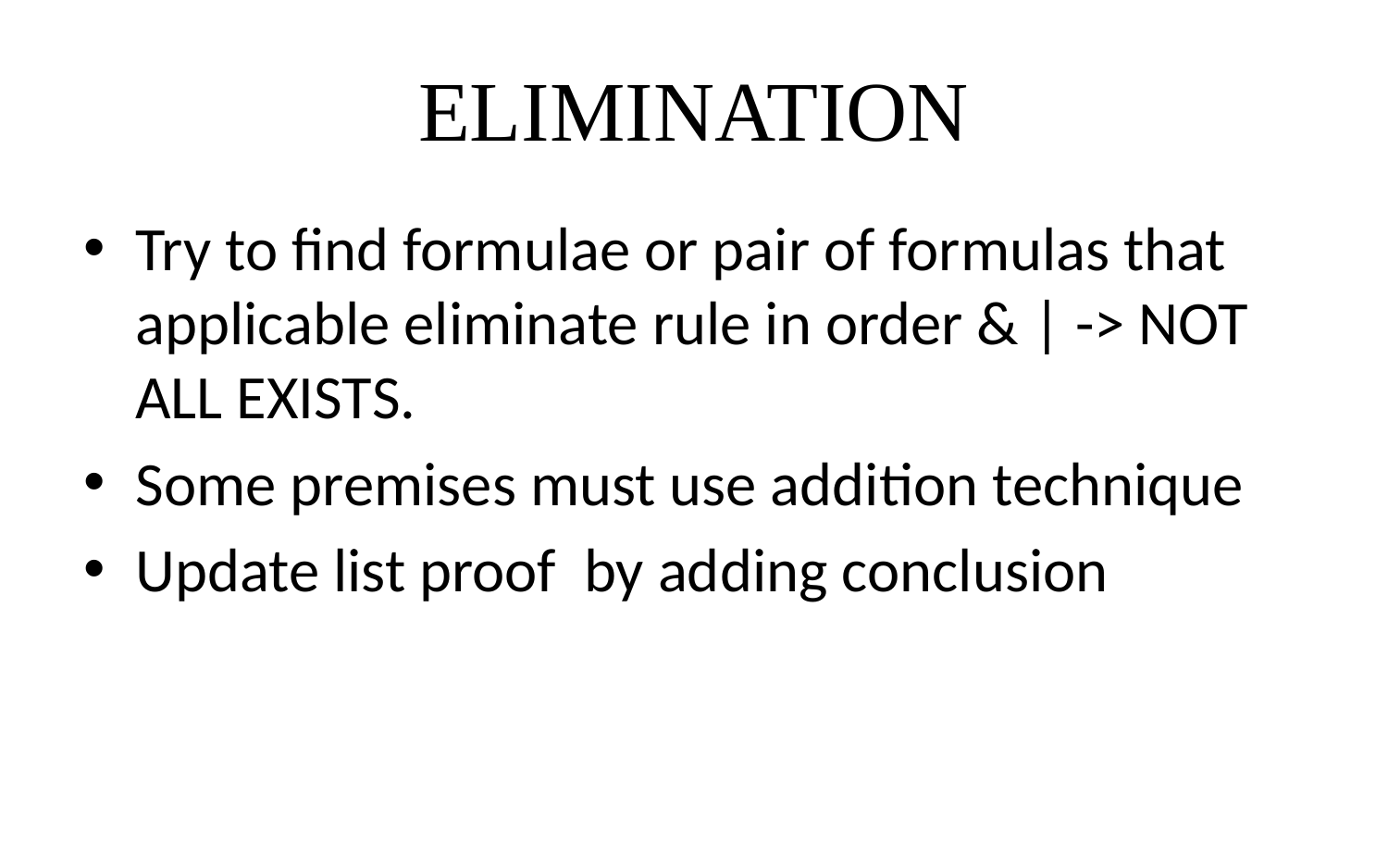

# ELIMINATION
Try to find formulae or pair of formulas that applicable eliminate rule in order & | -> NOT ALL EXISTS.
Some premises must use addition technique
Update list proof  by adding conclusion